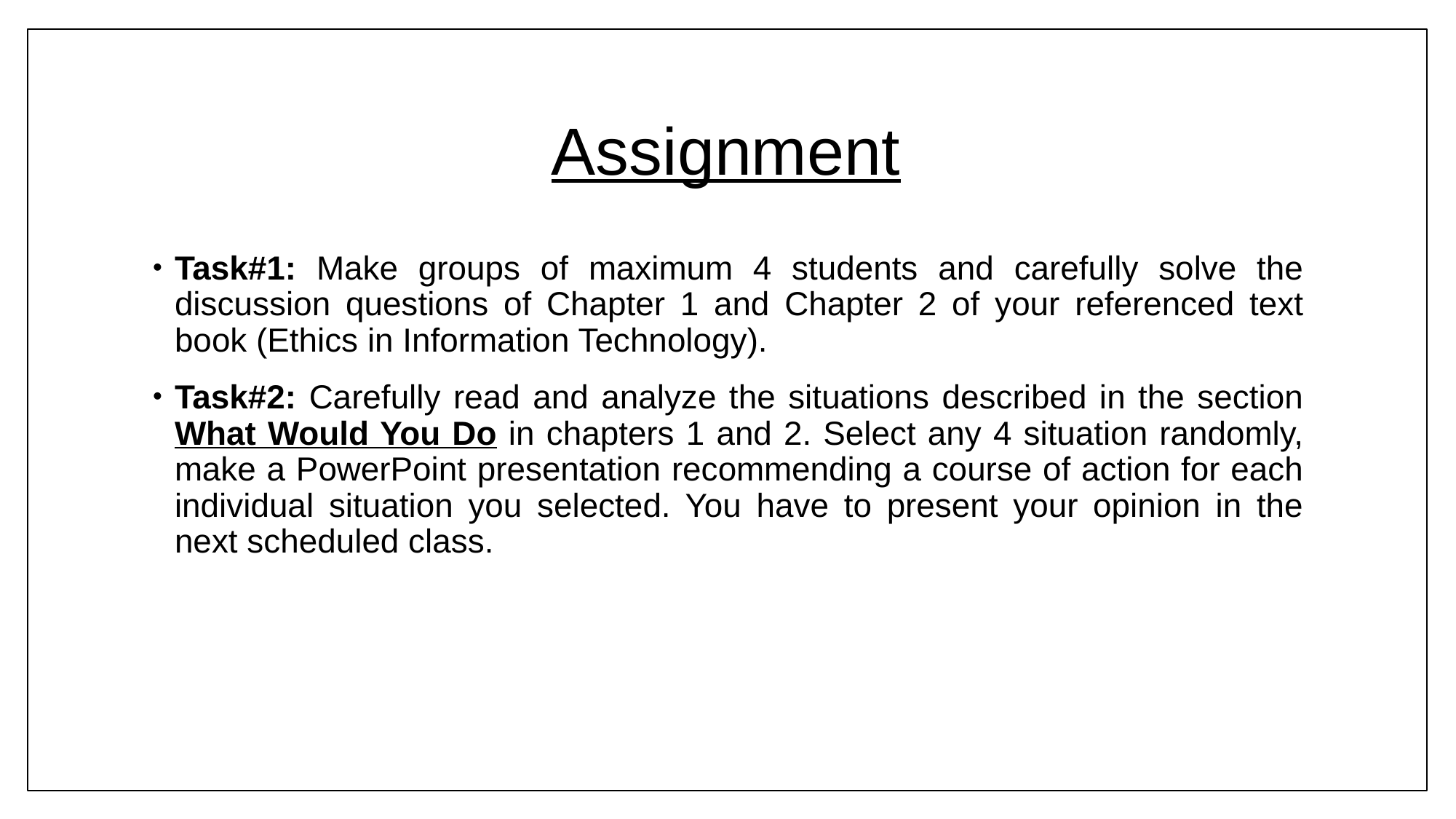

# Assignment
Task#1: Make groups of maximum 4 students and carefully solve the discussion questions of Chapter 1 and Chapter 2 of your referenced text book (Ethics in Information Technology).
Task#2: Carefully read and analyze the situations described in the section What Would You Do in chapters 1 and 2. Select any 4 situation randomly, make a PowerPoint presentation recommending a course of action for each individual situation you selected. You have to present your opinion in the next scheduled class.